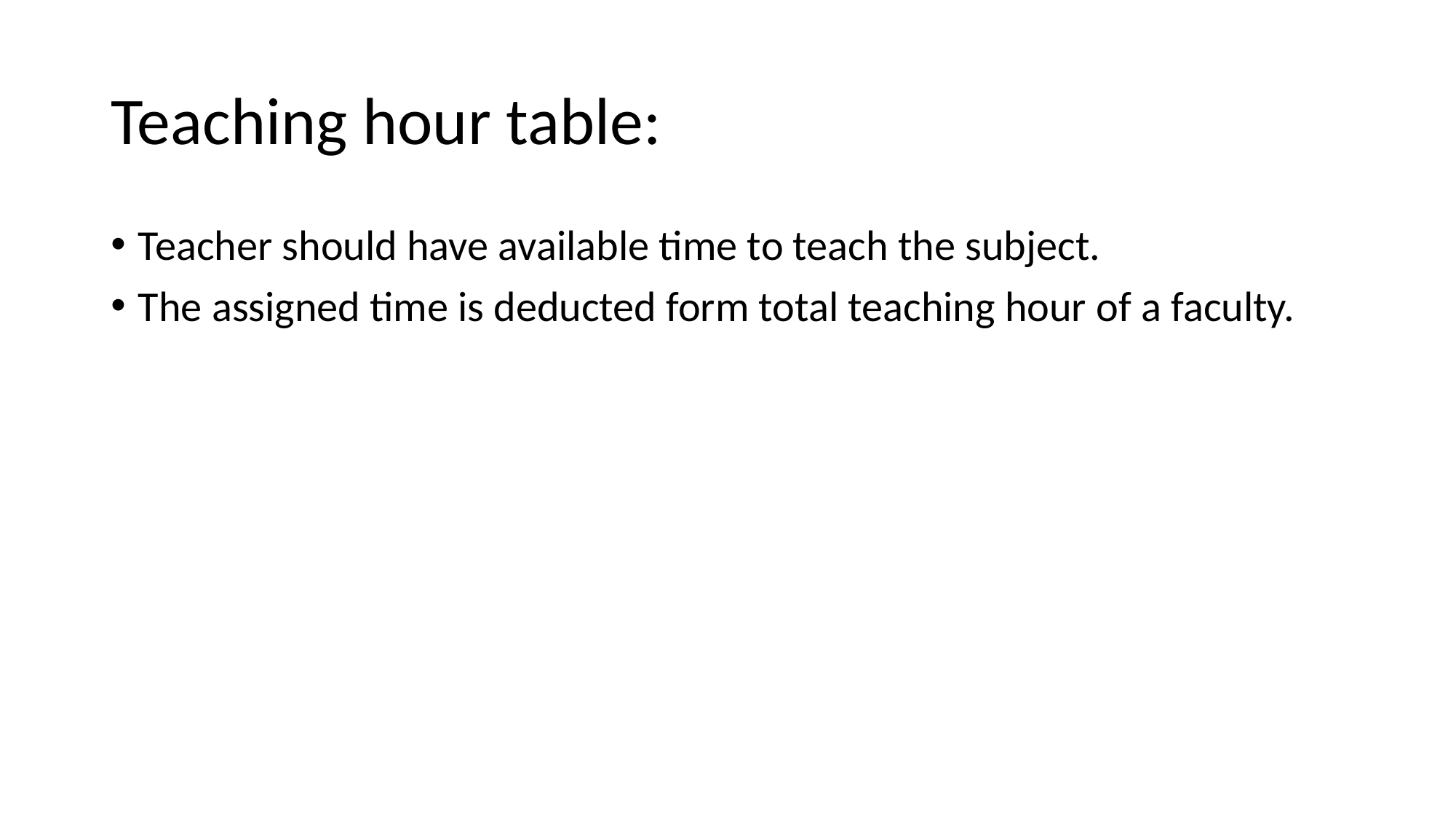

# Teaching hour table:
Teacher should have available time to teach the subject.
The assigned time is deducted form total teaching hour of a faculty.